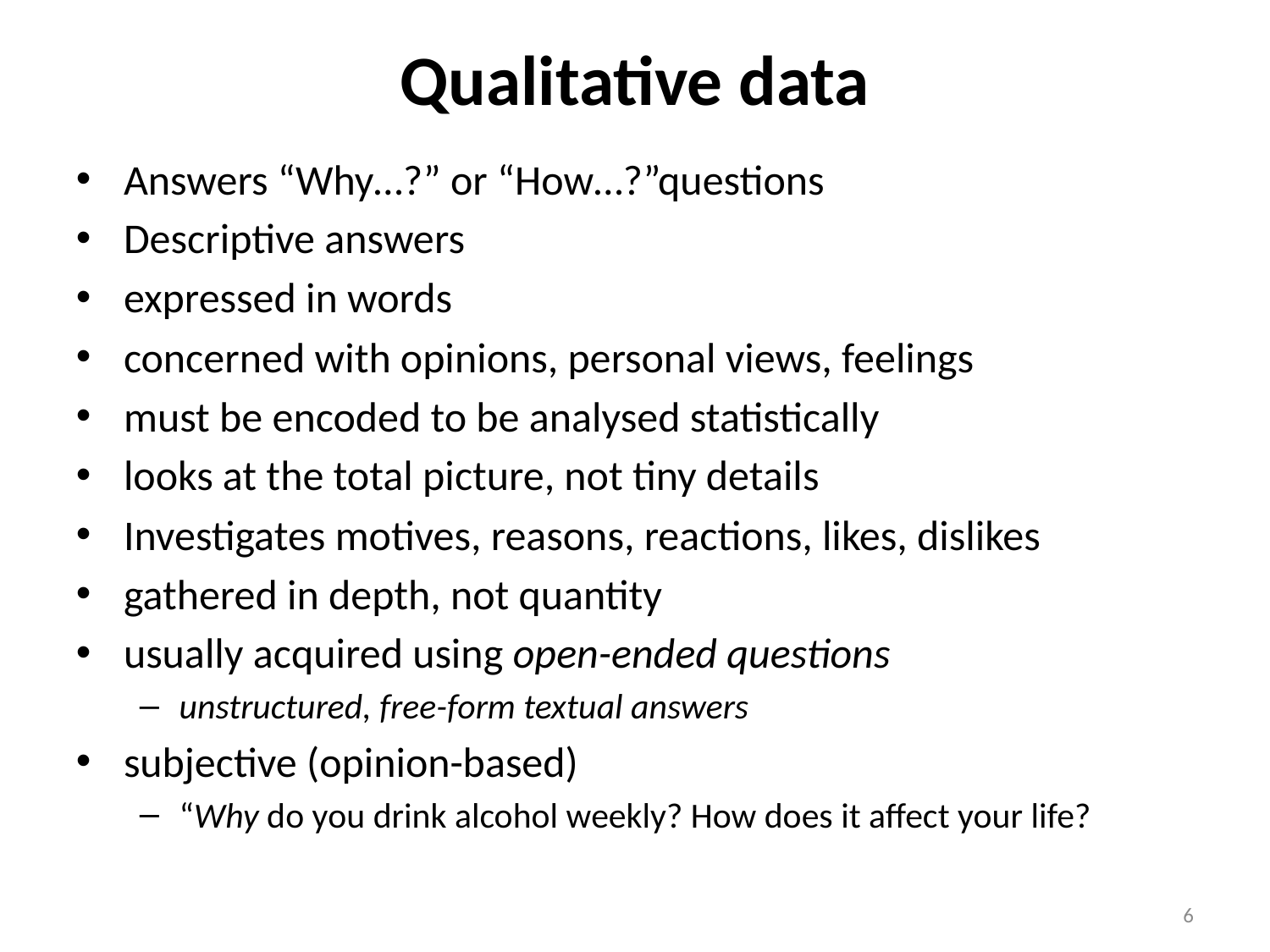

# Qualitative data
Answers “Why…?” or “How…?”questions
Descriptive answers
expressed in words
concerned with opinions, personal views, feelings
must be encoded to be analysed statistically
looks at the total picture, not tiny details
Investigates motives, reasons, reactions, likes, dislikes
gathered in depth, not quantity
usually acquired using open-ended questions
unstructured, free-form textual answers
subjective (opinion-based)
“Why do you drink alcohol weekly? How does it affect your life?

6